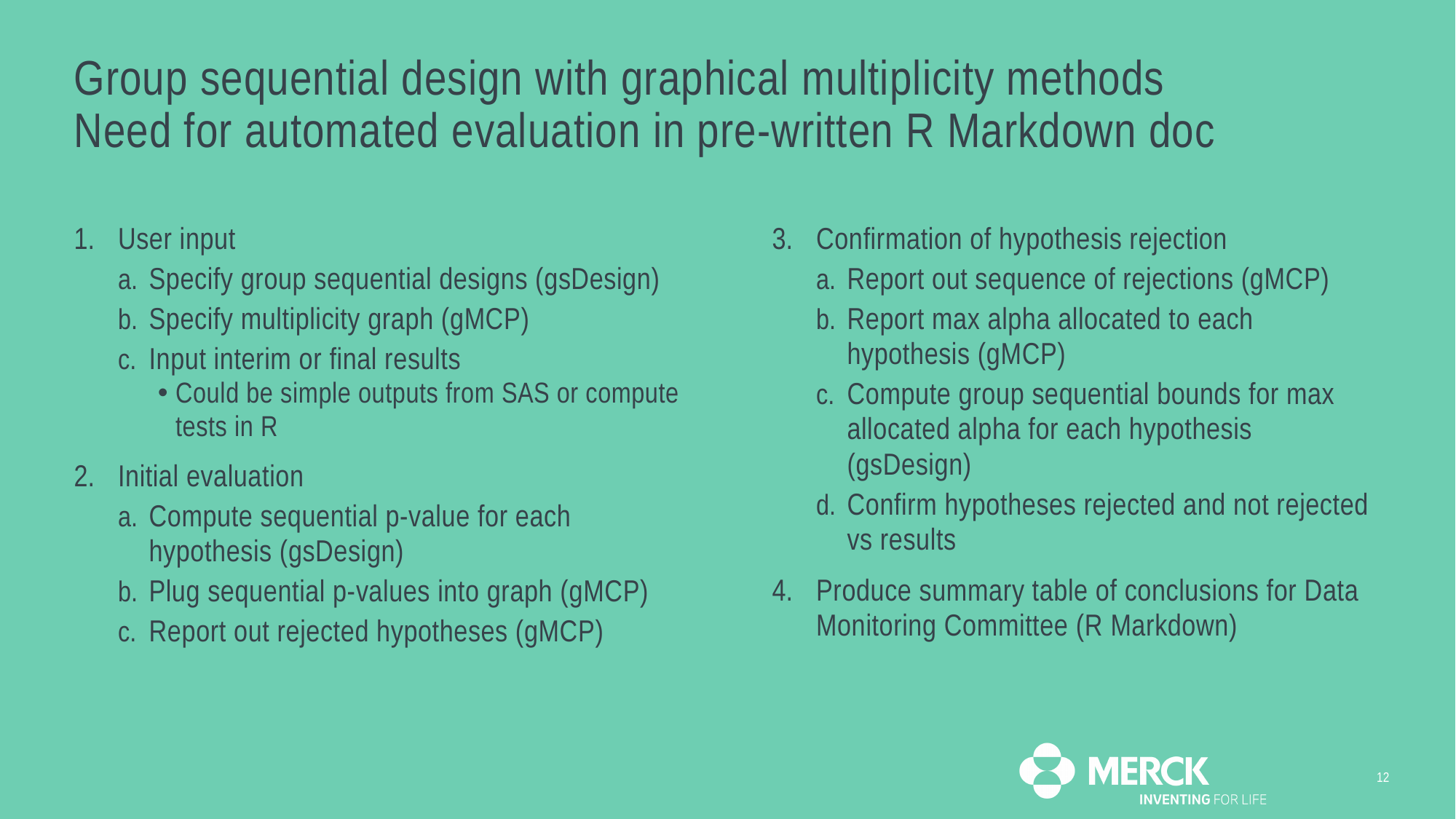

# Group sequential design with graphical multiplicity methods Need for automated evaluation in pre-written R Markdown doc
User input
Specify group sequential designs (gsDesign)
Specify multiplicity graph (gMCP)
Input interim or final results
Could be simple outputs from SAS or compute tests in R
Initial evaluation
Compute sequential p-value for each hypothesis (gsDesign)
Plug sequential p-values into graph (gMCP)
Report out rejected hypotheses (gMCP)

Confirmation of hypothesis rejection
Report out sequence of rejections (gMCP)
Report max alpha allocated to each hypothesis (gMCP)
Compute group sequential bounds for max allocated alpha for each hypothesis (gsDesign)
Confirm hypotheses rejected and not rejected vs results
Produce summary table of conclusions for Data Monitoring Committee (R Markdown)

12